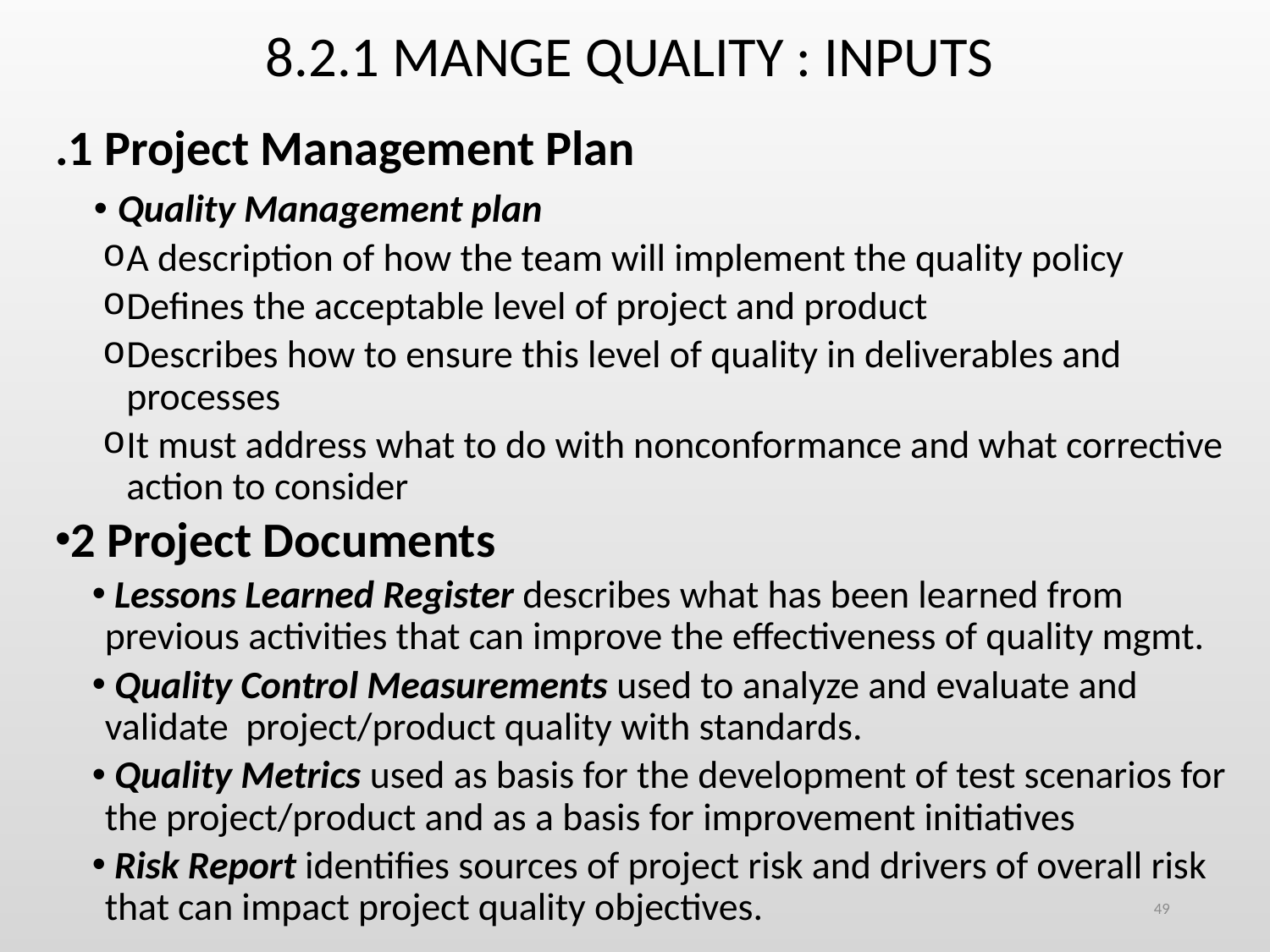

# 8.2.1 MANGE QUALITY : INPUTS
.1 Project Management Plan
Quality Management plan
A description of how the team will implement the quality policy
Defines the acceptable level of project and product
Describes how to ensure this level of quality in deliverables and processes
It must address what to do with nonconformance and what corrective action to consider
2 Project Documents
 Lessons Learned Register describes what has been learned from previous activities that can improve the effectiveness of quality mgmt.
 Quality Control Measurements used to analyze and evaluate and validate  project/product quality with standards.
 Quality Metrics used as basis for the development of test scenarios for the project/product and as a basis for improvement initiatives
 Risk Report identifies sources of project risk and drivers of overall risk that can impact project quality objectives.
49